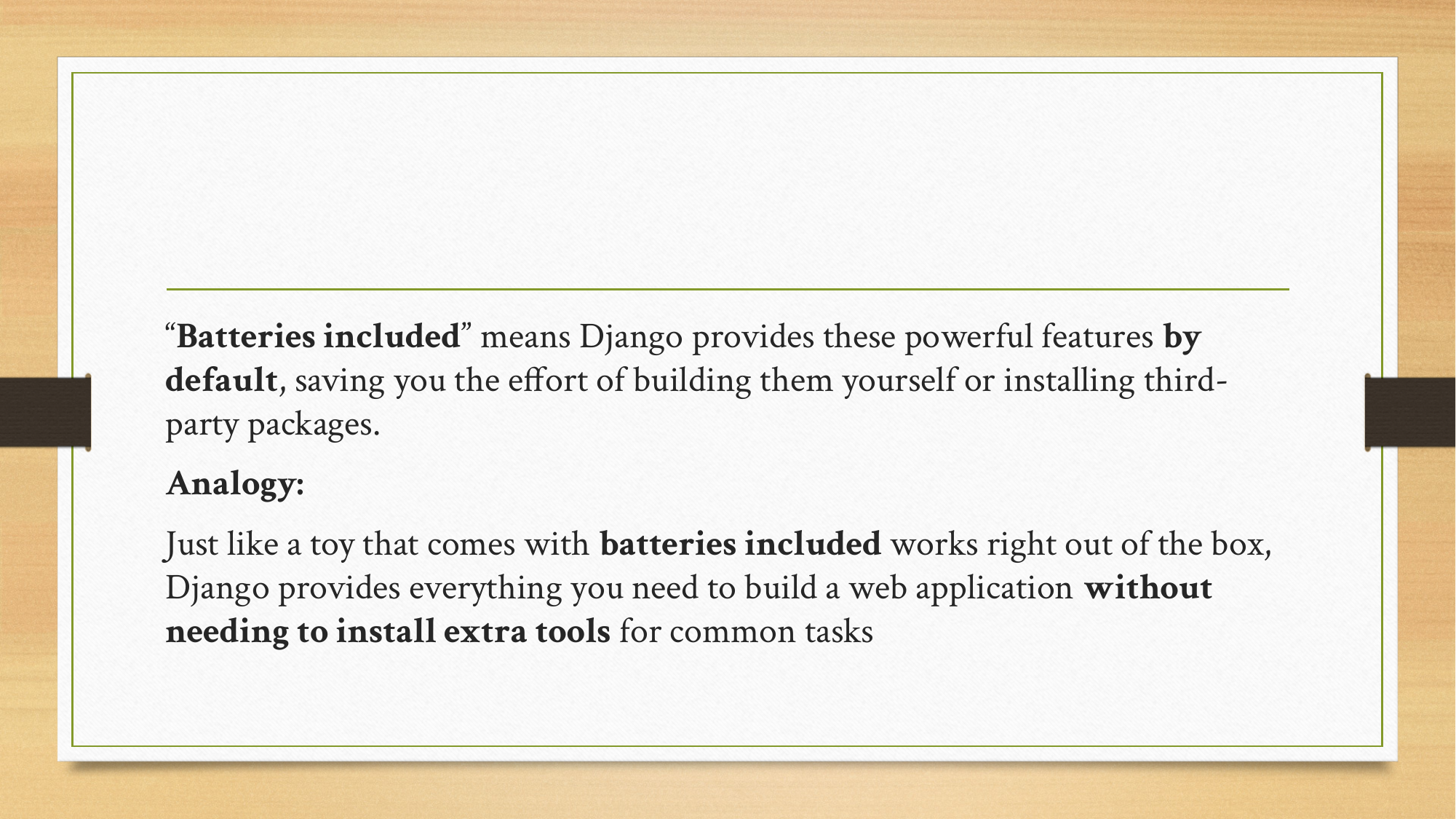

#
“Batteries included” means Django provides these powerful features by default, saving you the effort of building them yourself or installing third-party packages.
Analogy:
Just like a toy that comes with batteries included works right out of the box, Django provides everything you need to build a web application without needing to install extra tools for common tasks